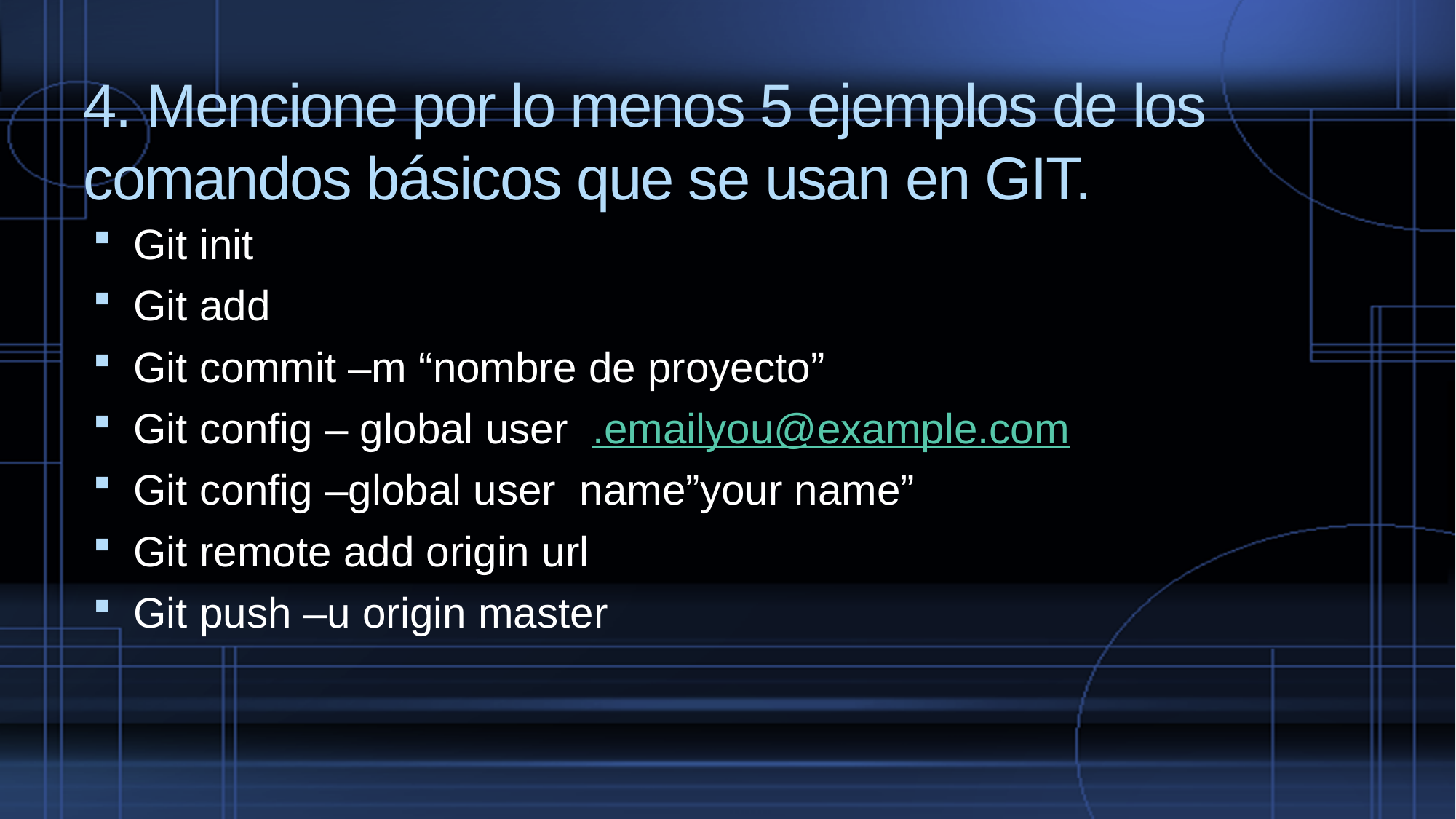

# 4. Mencione por lo menos 5 ejemplos de los comandos básicos que se usan en GIT.
Git init
Git add
Git commit –m “nombre de proyecto”
Git config – global user  .emailyou@example.com
Git config –global user  name”your name”
Git remote add origin url
Git push –u origin master